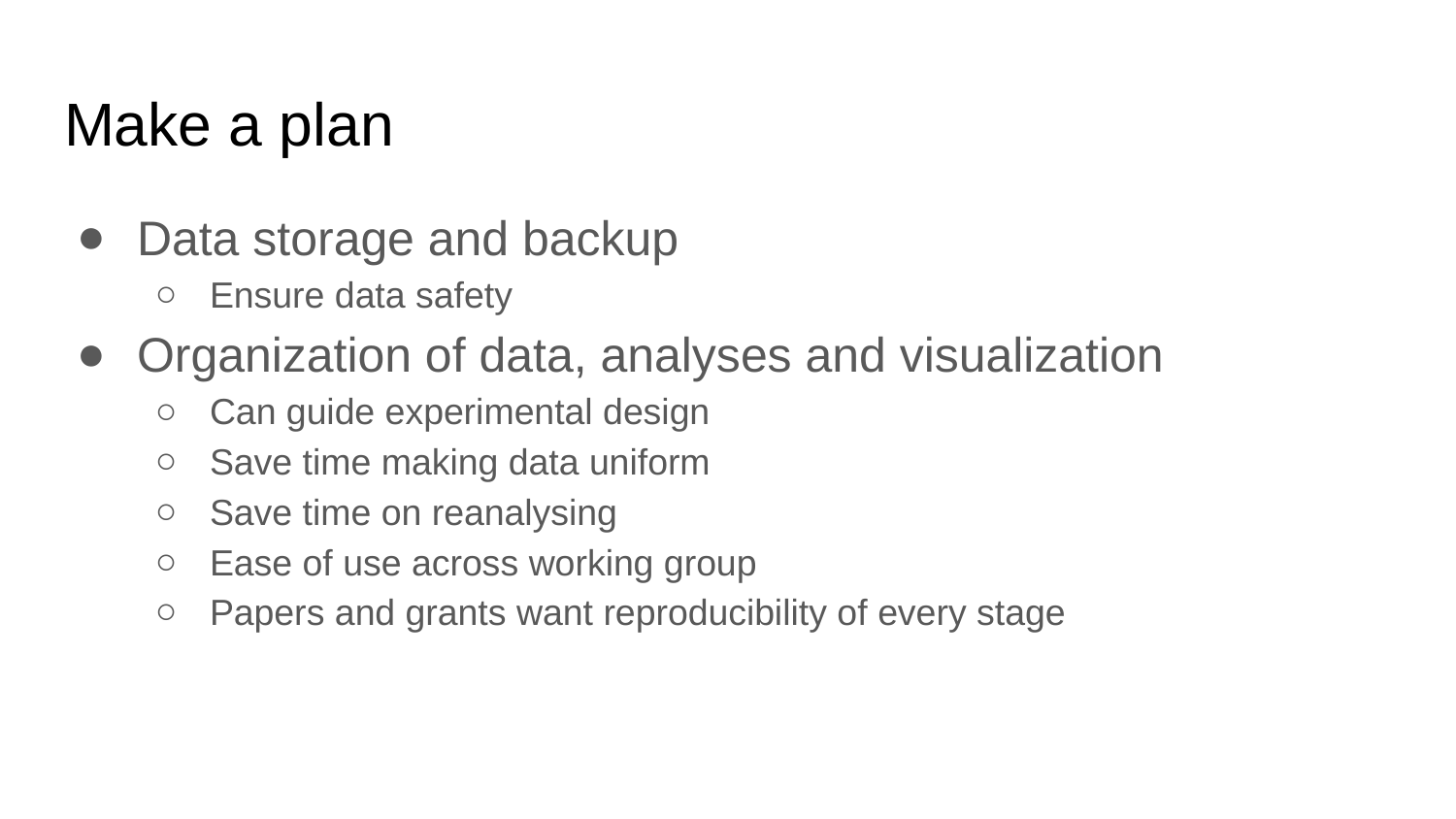

# Make a plan
Data storage and backup
Ensure data safety
Organization of data, analyses and visualization
Can guide experimental design
Save time making data uniform
Save time on reanalysing
Ease of use across working group
Papers and grants want reproducibility of every stage